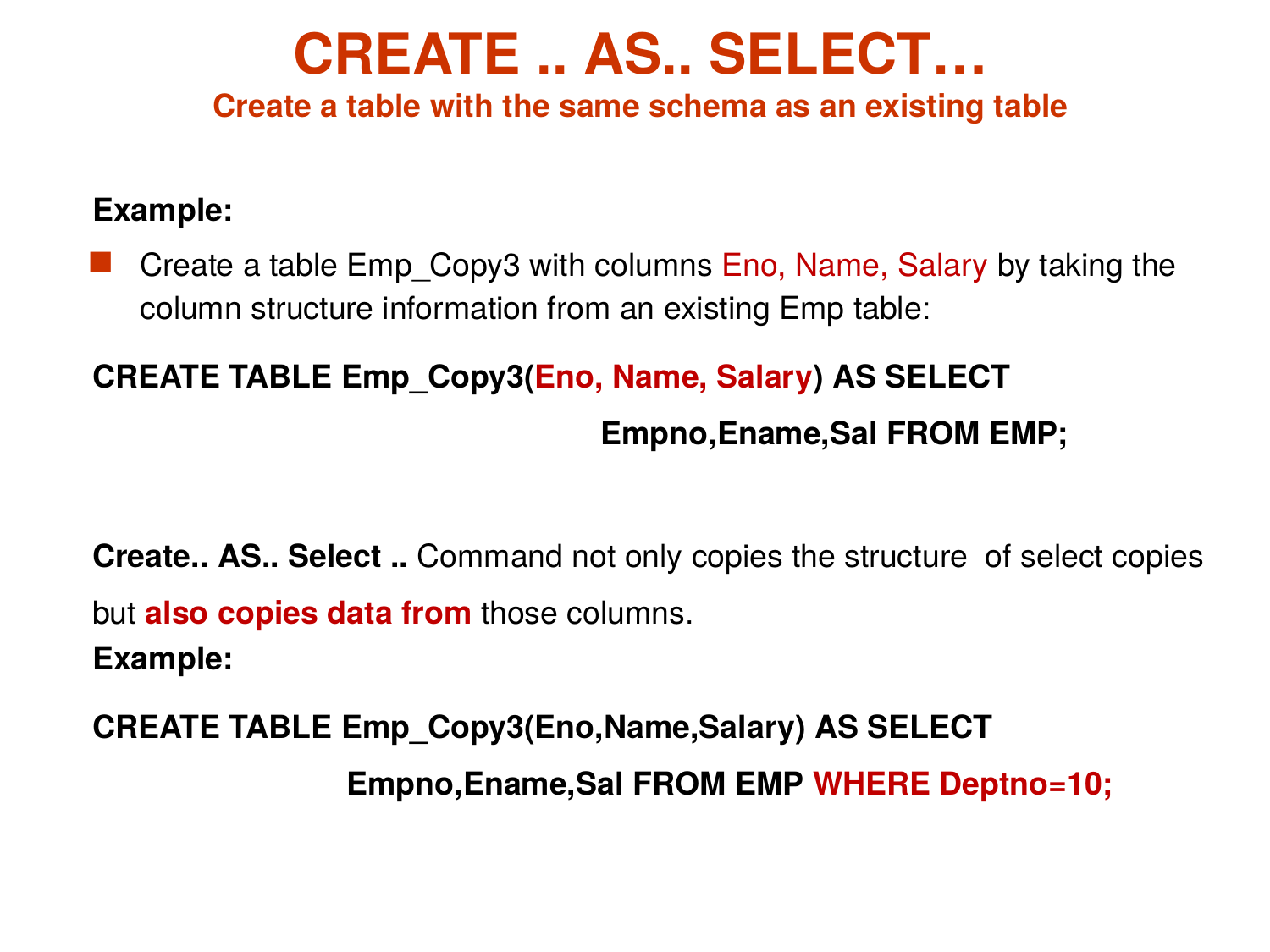

# CREATE .. AS.. SELECT… Create a table with the same schema as an existing table
Example:
Create a table Emp_Copy3 with columns Eno, Name, Salary by taking the column structure information from an existing Emp table:
CREATE TABLE Emp_Copy3(Eno, Name, Salary) AS SELECT 					Empno,Ename,Sal FROM EMP;

Create.. AS.. Select .. Command not only copies the structure  of select copies but also copies data from those columns.
Example:
CREATE TABLE Emp_Copy3(Eno,Name,Salary) AS SELECT 			Empno,Ename,Sal FROM EMP WHERE Deptno=10;